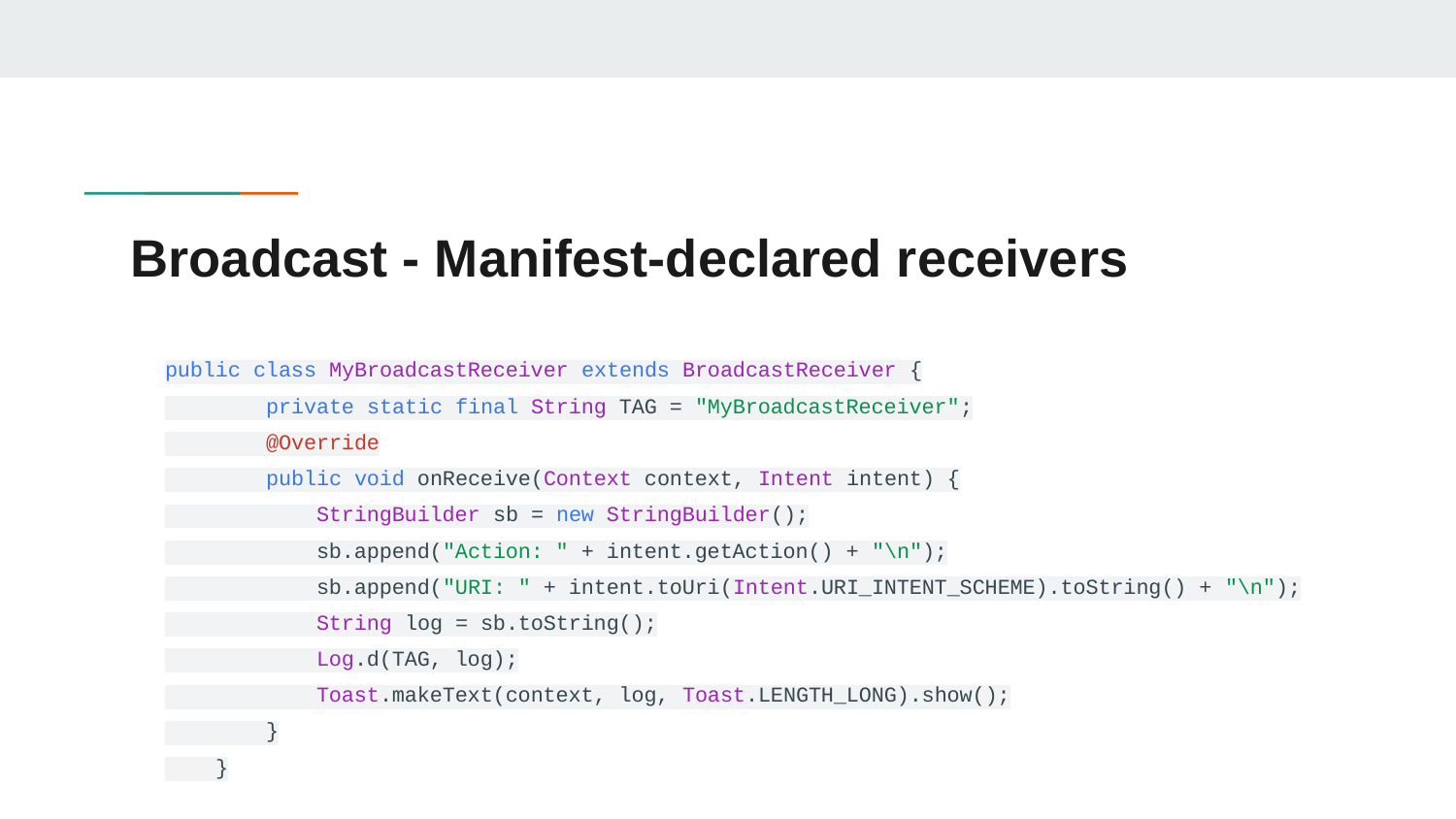

# Broadcast - Manifest-declared receivers

public class MyBroadcastReceiver extends BroadcastReceiver {
        private static final String TAG = "MyBroadcastReceiver";
        @Override
        public void onReceive(Context context, Intent intent) {
            StringBuilder sb = new StringBuilder();
            sb.append("Action: " + intent.getAction() + "\n");
            sb.append("URI: " + intent.toUri(Intent.URI_INTENT_SCHEME).toString() + "\n");
            String log = sb.toString();
            Log.d(TAG, log);
            Toast.makeText(context, log, Toast.LENGTH_LONG).show();
        }
    }